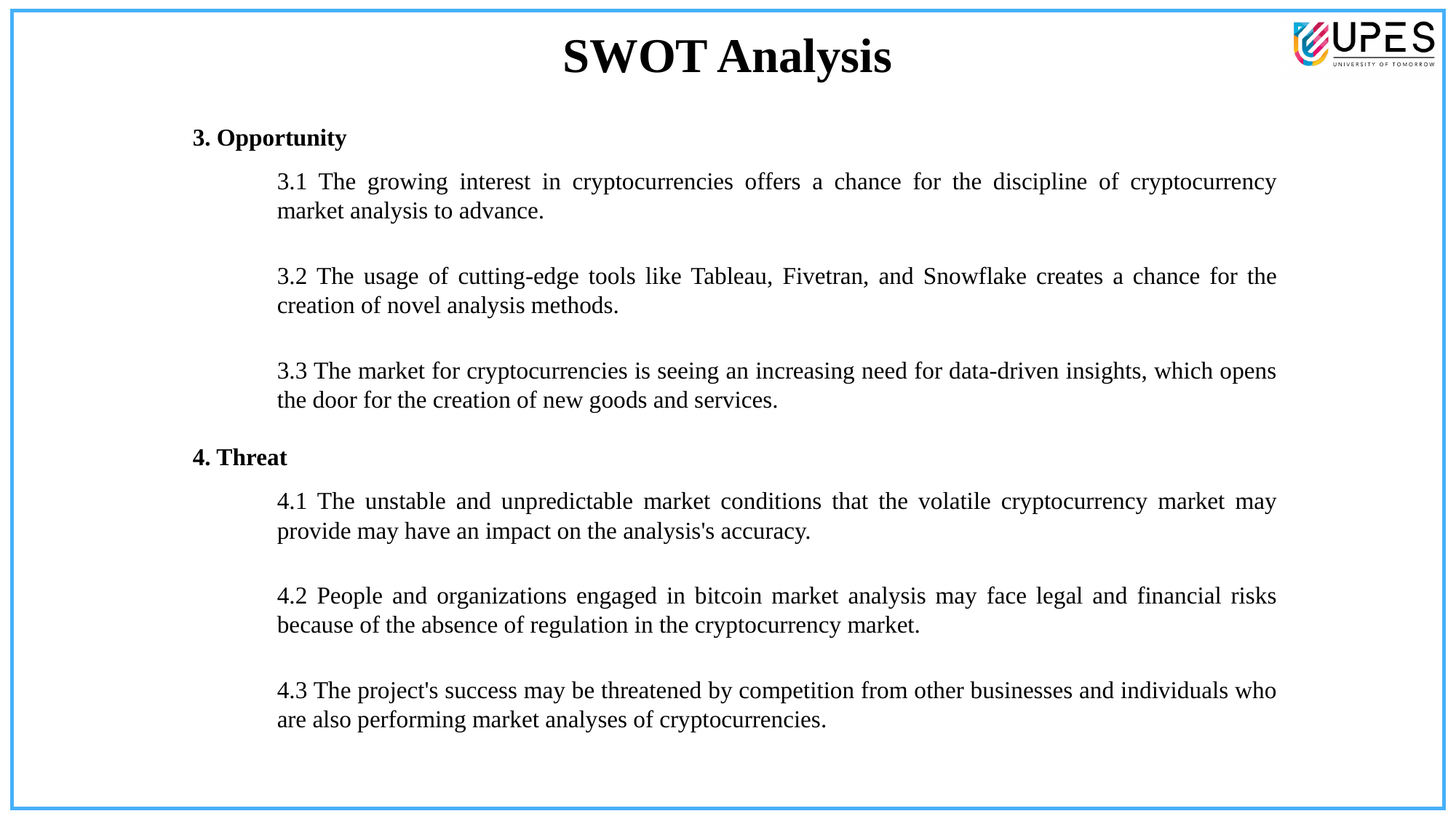

# SWOT Analysis
3. Opportunity
3.1 The growing interest in cryptocurrencies offers a chance for the discipline of cryptocurrency market analysis to advance.
3.2 The usage of cutting-edge tools like Tableau, Fivetran, and Snowflake creates a chance for the creation of novel analysis methods.
3.3 The market for cryptocurrencies is seeing an increasing need for data-driven insights, which opens the door for the creation of new goods and services.
4. Threat
4.1 The unstable and unpredictable market conditions that the volatile cryptocurrency market may provide may have an impact on the analysis's accuracy.
4.2 People and organizations engaged in bitcoin market analysis may face legal and financial risks because of the absence of regulation in the cryptocurrency market.
4.3 The project's success may be threatened by competition from other businesses and individuals who are also performing market analyses of cryptocurrencies.